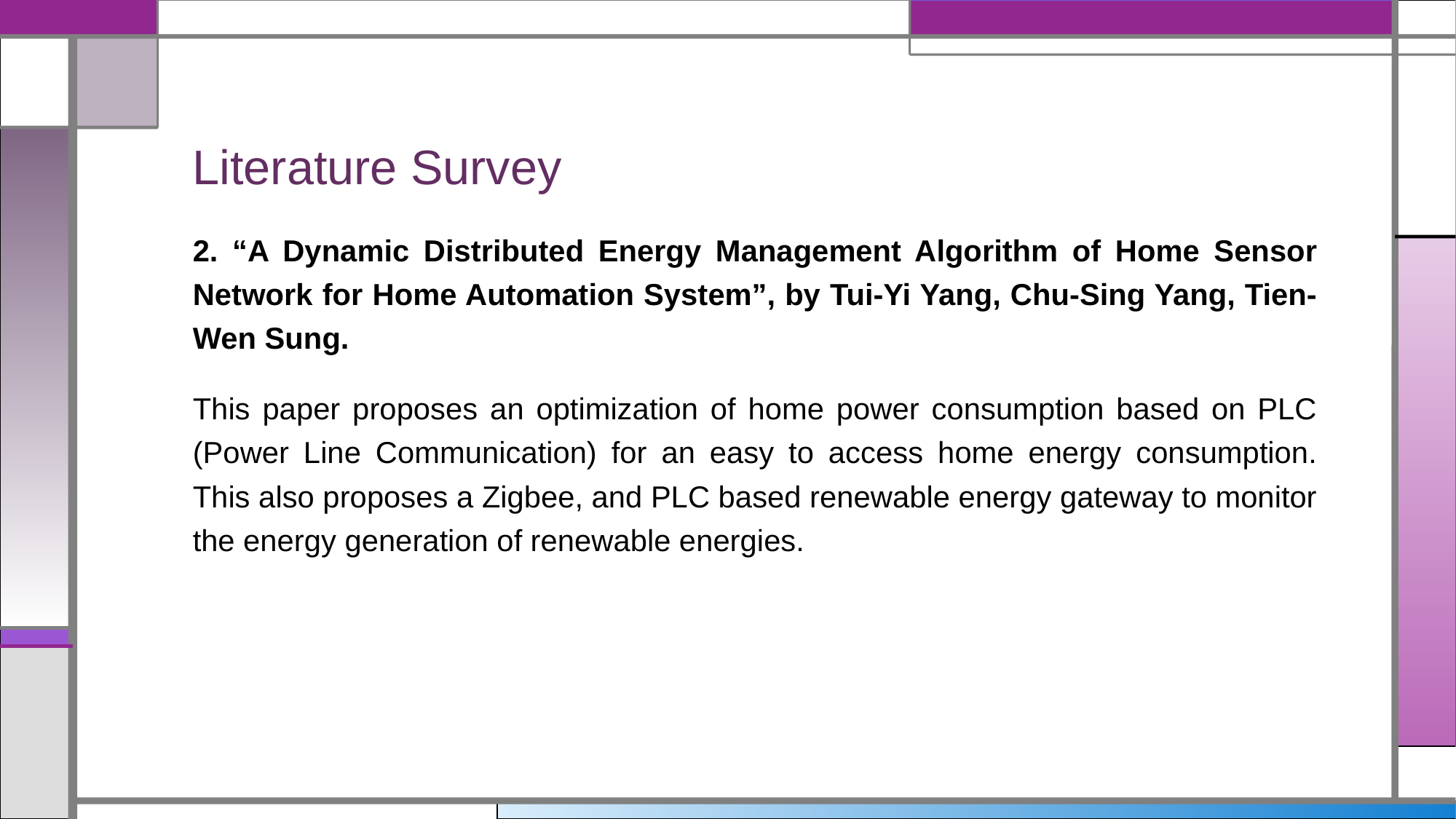

# Literature Survey
2. “A Dynamic Distributed Energy Management Algorithm of Home Sensor Network for Home Automation System”, by Tui-Yi Yang, Chu-Sing Yang, Tien-Wen Sung.
This paper proposes an optimization of home power consumption based on PLC (Power Line Communication) for an easy to access home energy consumption. This also proposes a Zigbee, and PLC based renewable energy gateway to monitor the energy generation of renewable energies.